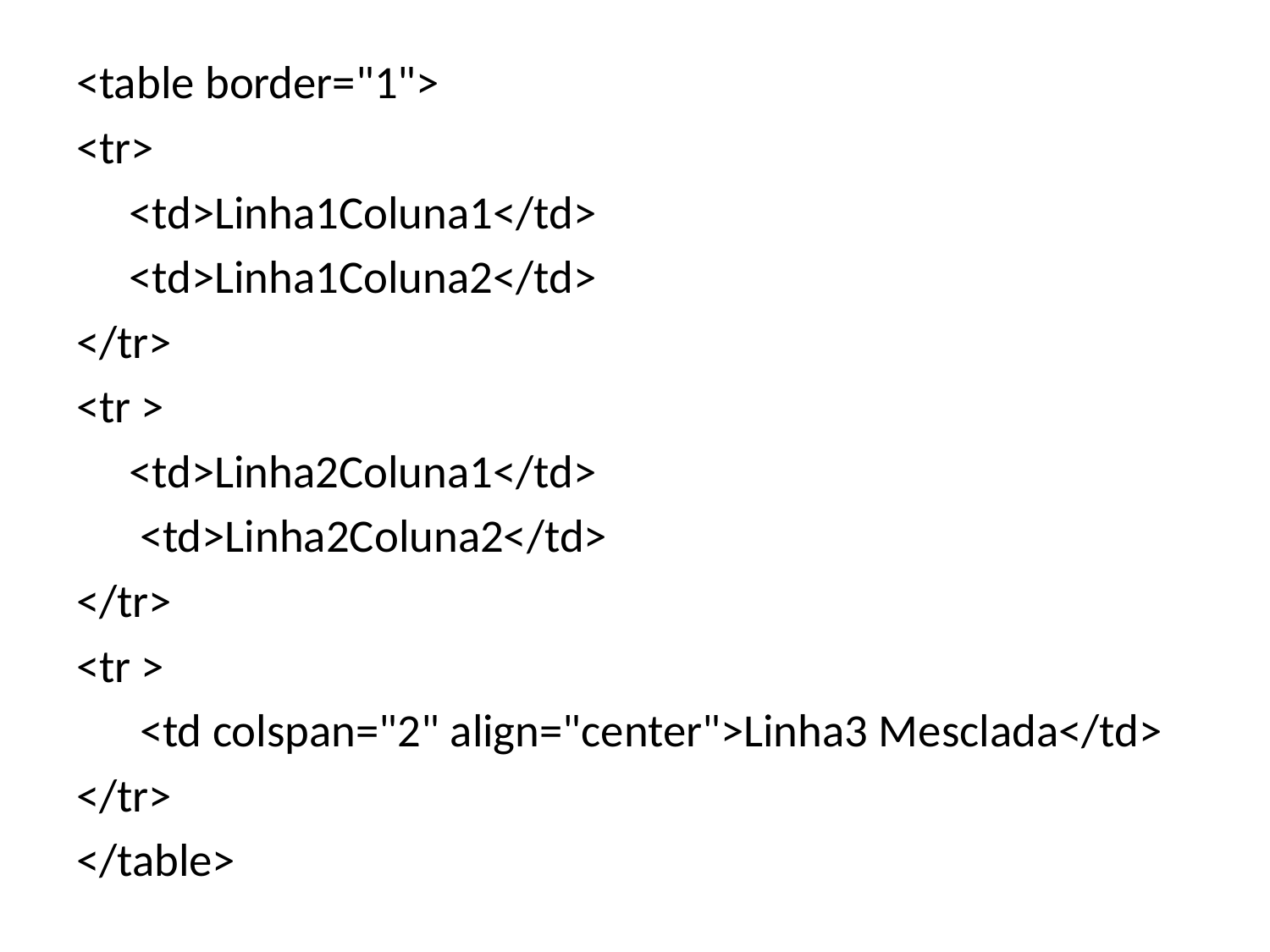

<table border="1">
<tr>
     <td>Linha1Coluna1</td>
     <td>Linha1Coluna2</td>
</tr>
<tr >
     <td>Linha2Coluna1</td>
      <td>Linha2Coluna2</td>
</tr>
<tr >
      <td colspan="2" align="center">Linha3 Mesclada</td>
</tr>
</table>